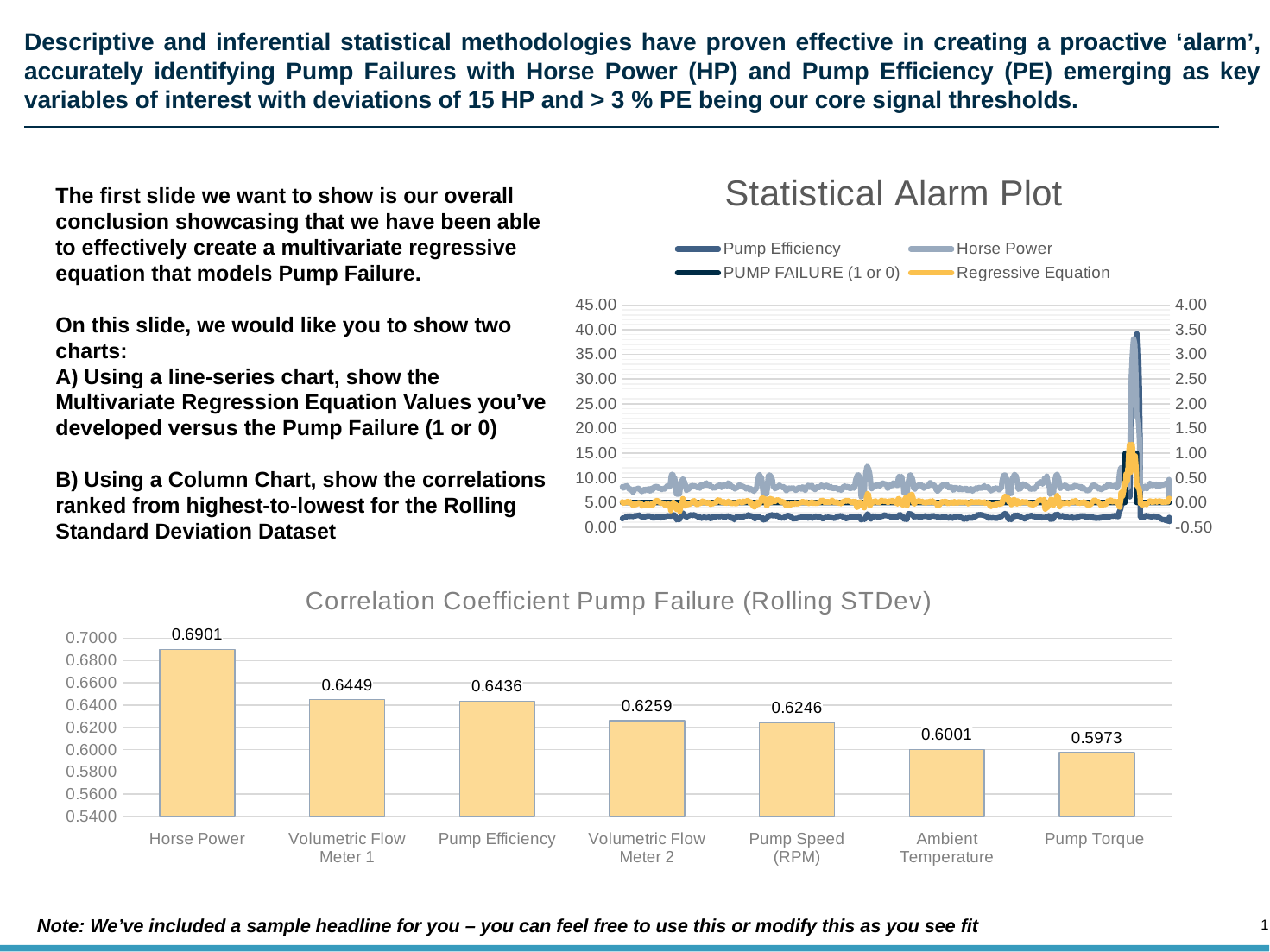

# Descriptive and inferential statistical methodologies have proven effective in creating a proactive ‘alarm’, accurately identifying Pump Failures with Horse Power (HP) and Pump Efficiency (PE) emerging as key variables of interest with deviations of 15 HP and > 3 % PE being our core signal thresholds.

### Chart: Statistical Alarm Plot

| Category | Pump Efficiency | Horse Power | PUMP FAILURE (1 or 0) | Regressive Equation |
|---|---|---|---|---|
The first slide we want to show is our overall conclusion showcasing that we have been able to effectively create a multivariate regressive equation that models Pump Failure.
On this slide, we would like you to show two charts:
A) Using a line-series chart, show the Multivariate Regression Equation Values you’ve developed versus the Pump Failure (1 or 0)

B) Using a Column Chart, show the correlations ranked from highest-to-lowest for the Rolling Standard Deviation Dataset

### Chart: Correlation Coefficient Pump Failure (Rolling STDev)

| Category |  |
|---|---|
| Horse Power | 0.6901018946073921 |
| Volumetric Flow Meter 1 | 0.6448804160271029 |
| Pump Efficiency | 0.6435546868279275 |
| Volumetric Flow Meter 2 | 0.6259208705837395 |
| Pump Speed (RPM) | 0.6245559076222142 |
| Ambient Temperature | 0.6000504313241873 |
| Pump Torque  | 0.5972604139545711 |
Note: We’ve included a sample headline for you – you can feel free to use this or modify this as you see fit